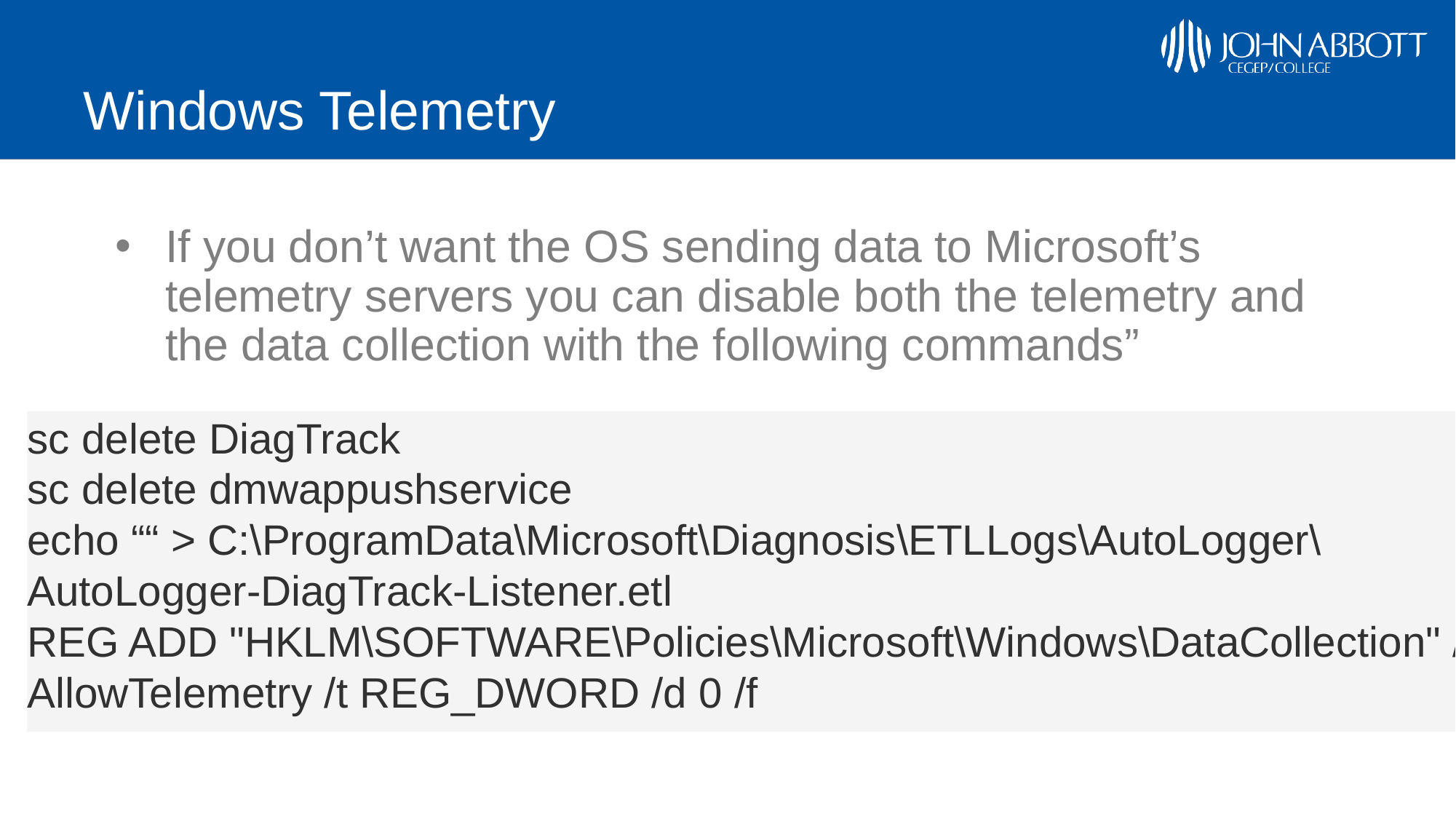

# Windows Telemetry
If you don’t want the OS sending data to Microsoft’s telemetry servers you can disable both the telemetry and the data collection with the following commands”

sc delete DiagTrack
sc delete dmwappushservice
echo ““ > C:\ProgramData\Microsoft\Diagnosis\ETLLogs\AutoLogger\AutoLogger-DiagTrack-Listener.etl
REG ADD "HKLM\SOFTWARE\Policies\Microsoft\Windows\DataCollection" /v AllowTelemetry /t REG_DWORD /d 0 /f